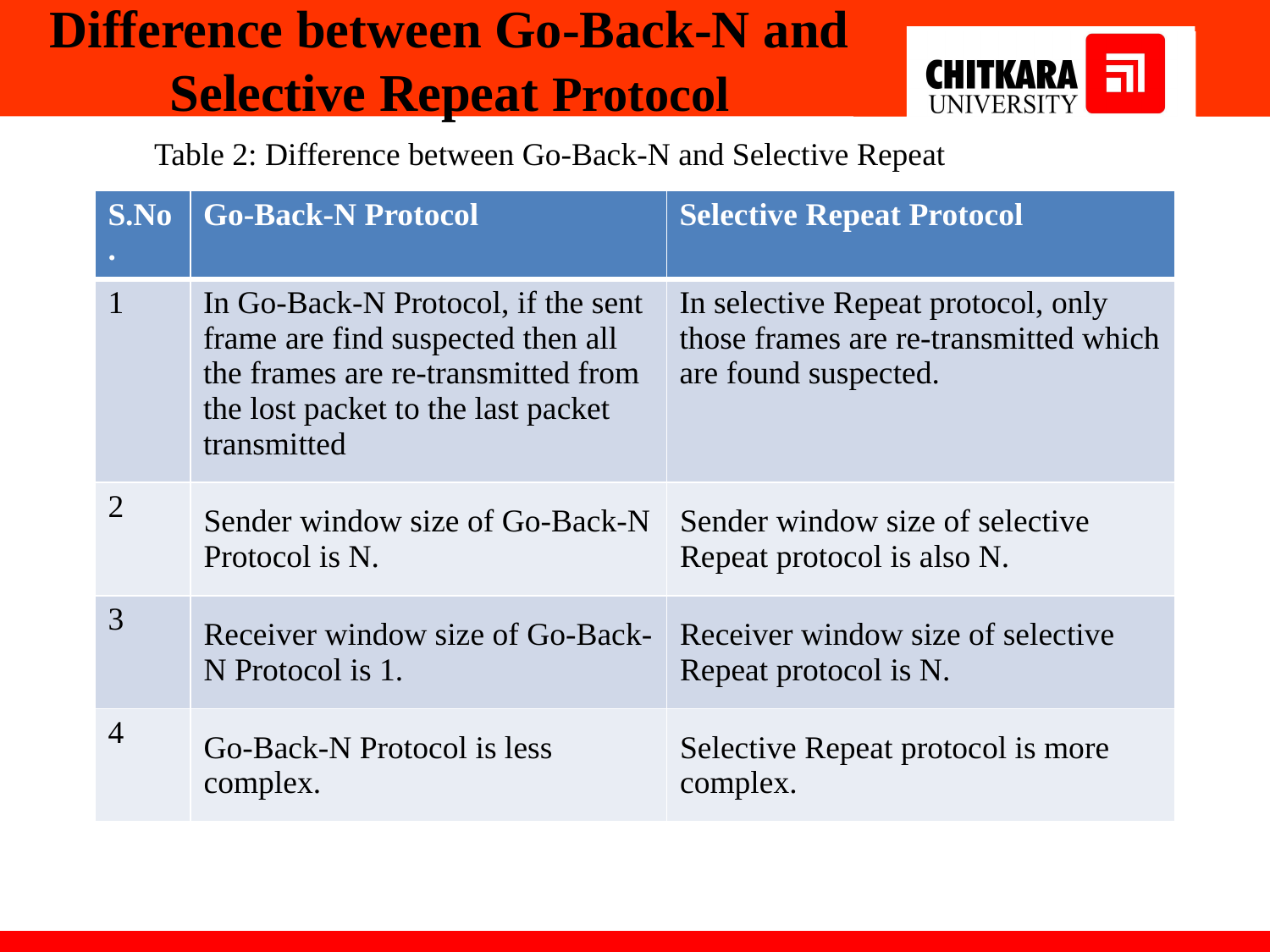

# Difference between Go-Back-N and Selective Repeat Protocol
Table 2: Difference between Go-Back-N and Selective Repeat
| S.No. | Go-Back-N Protocol | Selective Repeat Protocol |
| --- | --- | --- |
| 1 | In Go-Back-N Protocol, if the sent frame are find suspected then all the frames are re-transmitted from the lost packet to the last packet transmitted | In selective Repeat protocol, only those frames are re-transmitted which are found suspected. |
| 2 | Sender window size of Go-Back-N Protocol is N. | Sender window size of selective Repeat protocol is also N. |
| 3 | Receiver window size of Go-Back-N Protocol is 1. | Receiver window size of selective Repeat protocol is N. |
| 4 | Go-Back-N Protocol is less complex. | Selective Repeat protocol is more complex. |